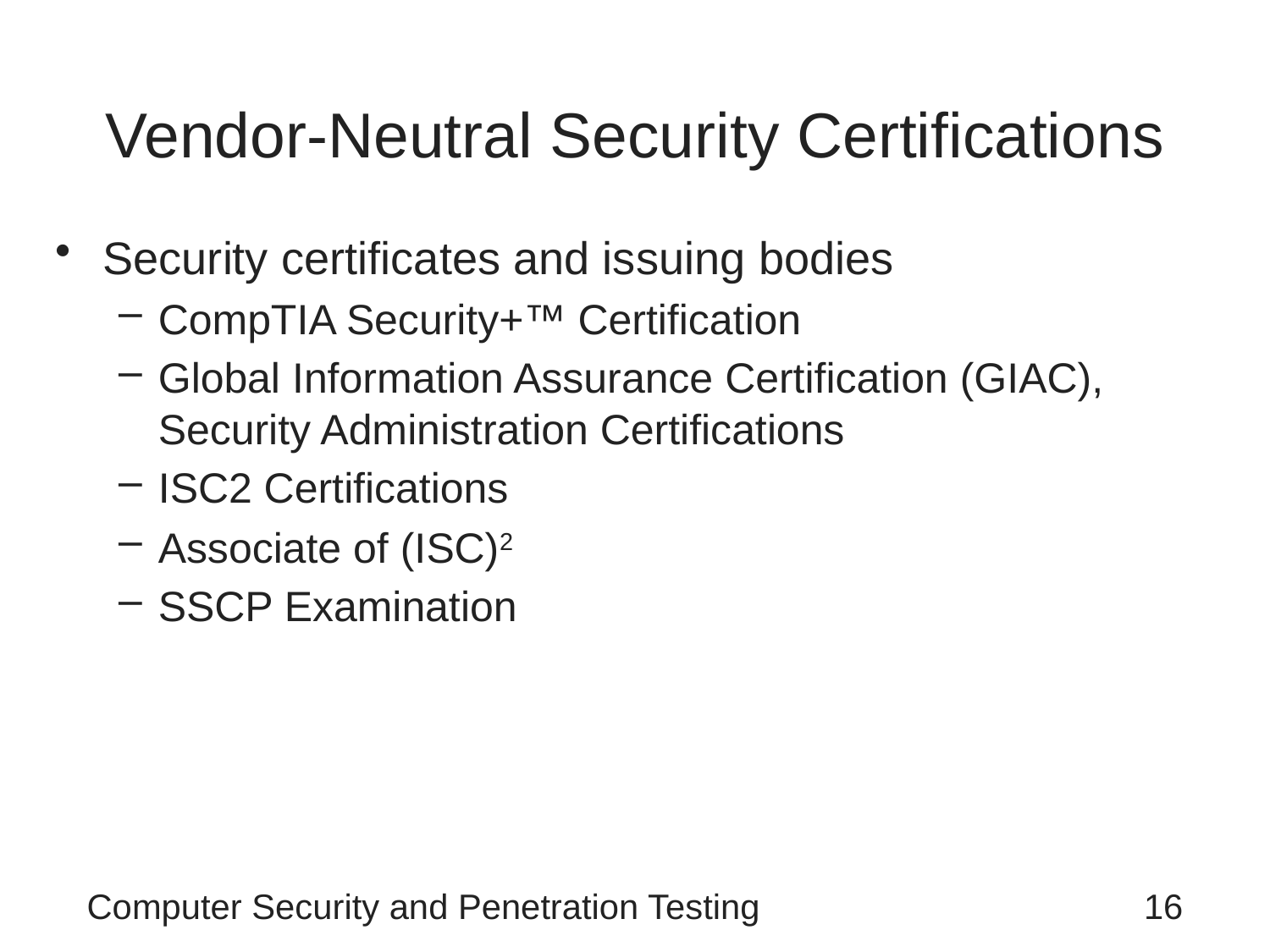

# Vendor-Neutral Security Certifications
Security certificates and issuing bodies
CompTIA Security+™ Certification
Global Information Assurance Certification (GIAC), Security Administration Certifications
ISC2 Certifications
Associate of (ISC)2
SSCP Examination
Computer Security and Penetration Testing
16